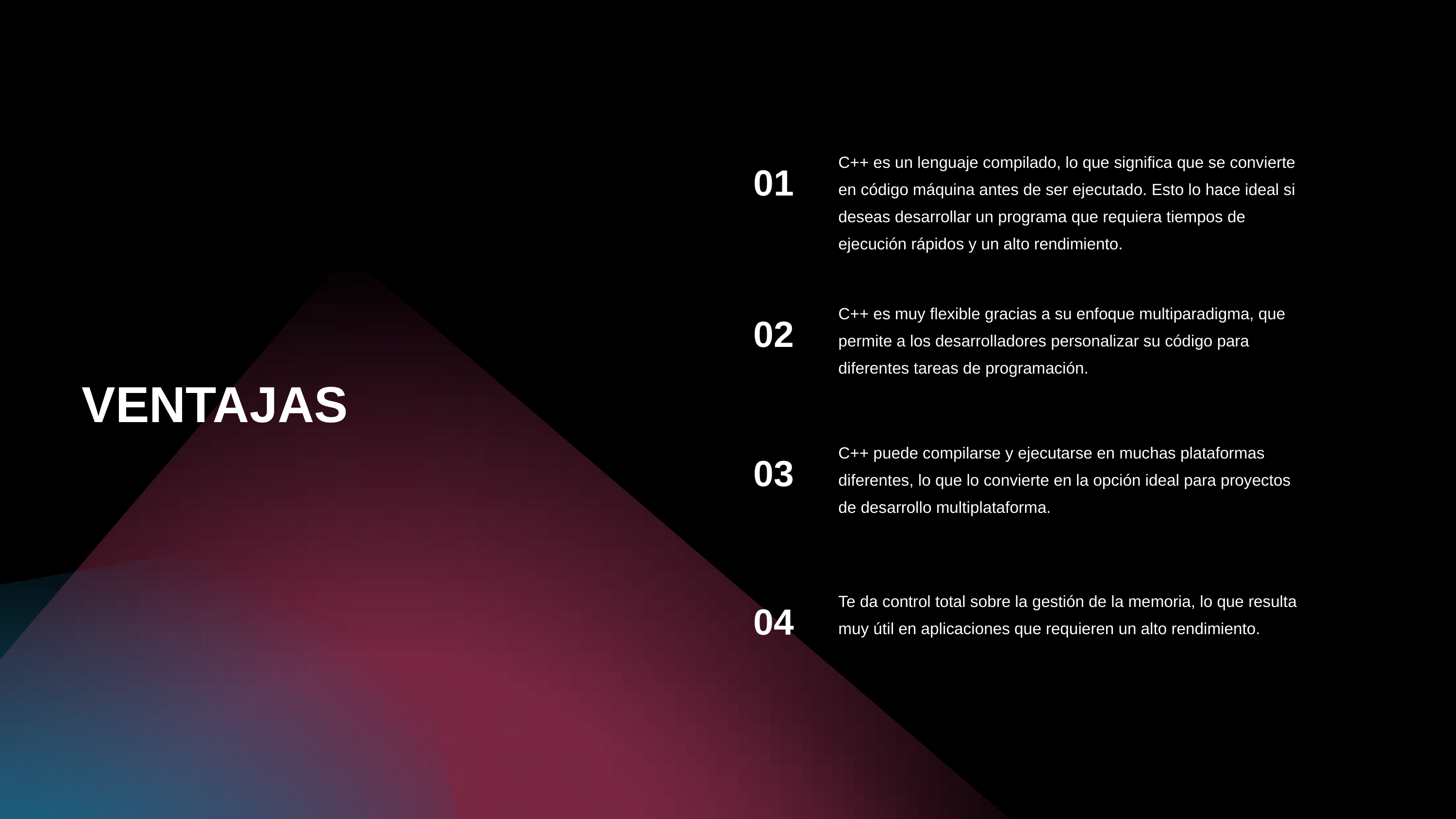

01
C++ es un lenguaje compilado, lo que significa que se convierte en código máquina antes de ser ejecutado. Esto lo hace ideal si deseas desarrollar un programa que requiera tiempos de ejecución rápidos y un alto rendimiento.
02
C++ es muy flexible gracias a su enfoque multiparadigma, que permite a los desarrolladores personalizar su código para diferentes tareas de programación.
VENTAJAS
03
C++ puede compilarse y ejecutarse en muchas plataformas diferentes, lo que lo convierte en la opción ideal para proyectos de desarrollo multiplataforma.

04
Te da control total sobre la gestión de la memoria, lo que resulta muy útil en aplicaciones que requieren un alto rendimiento.